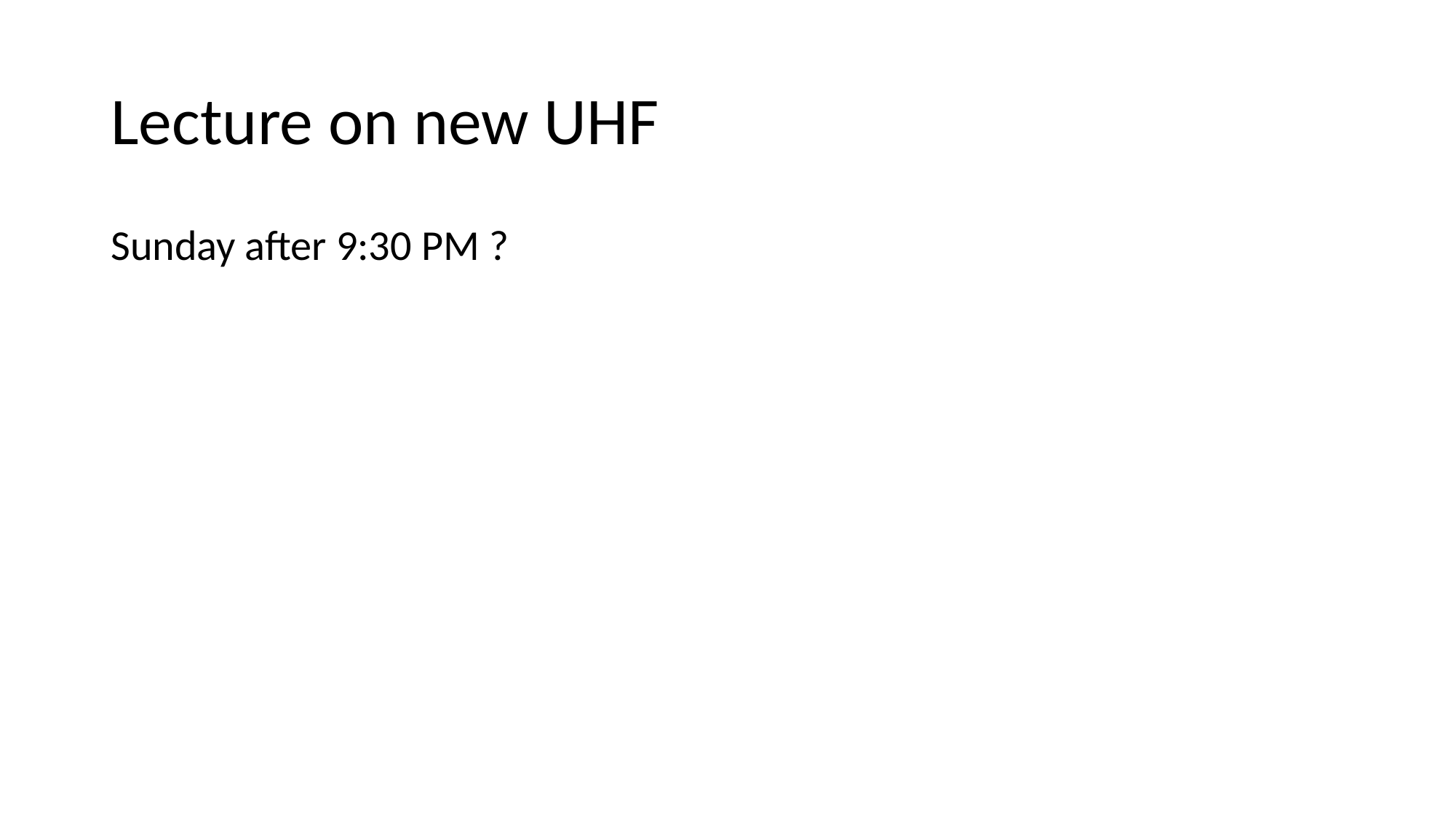

# Lecture on new UHF
Sunday after 9:30 PM ?